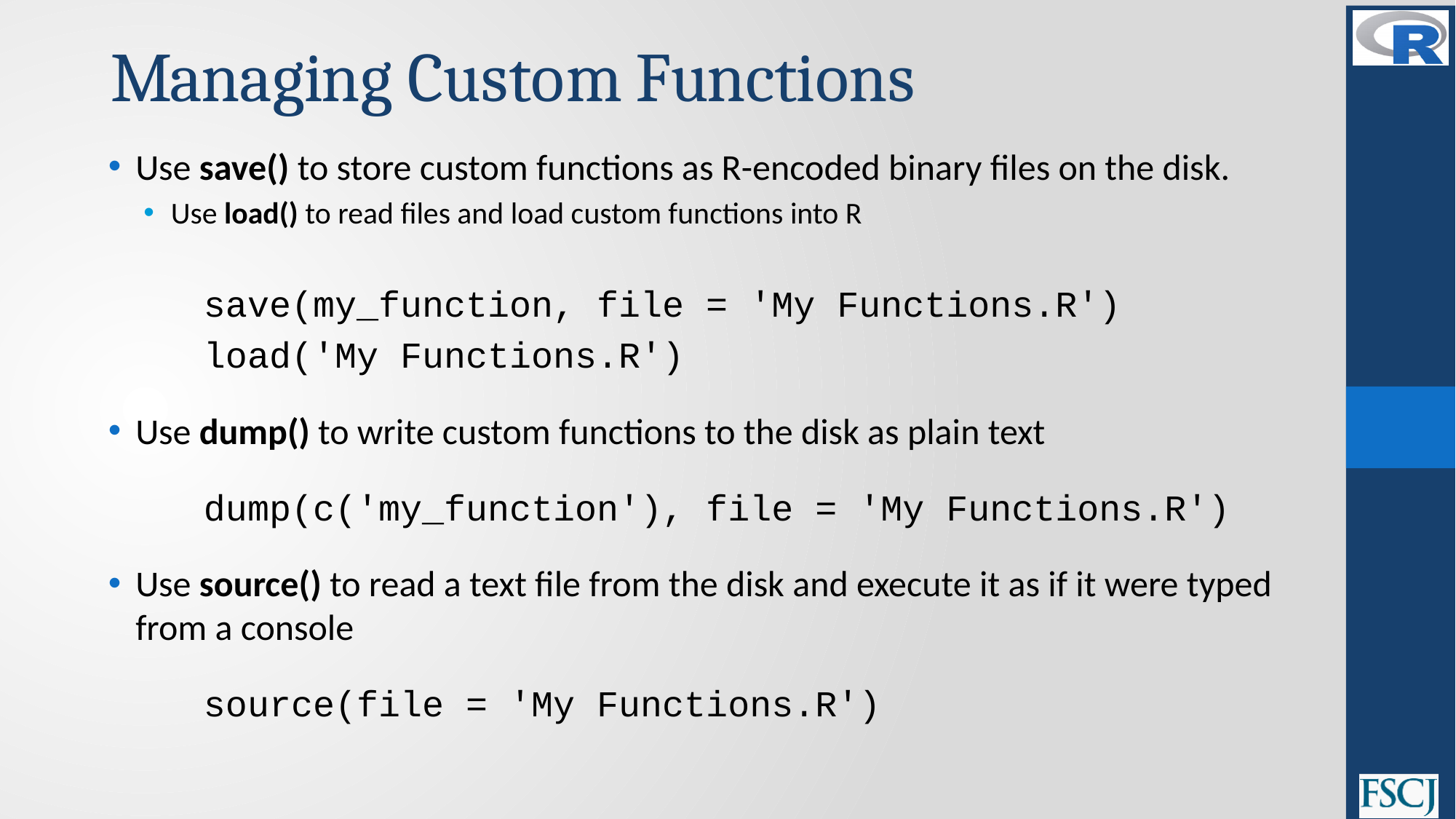

# Managing Custom Functions
Use save() to store custom functions as R-encoded binary files on the disk.
Use load() to read files and load custom functions into R

save(my_function, file = 'My Functions.R')
load('My Functions.R')

Use dump() to write custom functions to the disk as plain text

dump(c('my_function'), file = 'My Functions.R')

Use source() to read a text file from the disk and execute it as if it were typed from a console

source(file = 'My Functions.R')